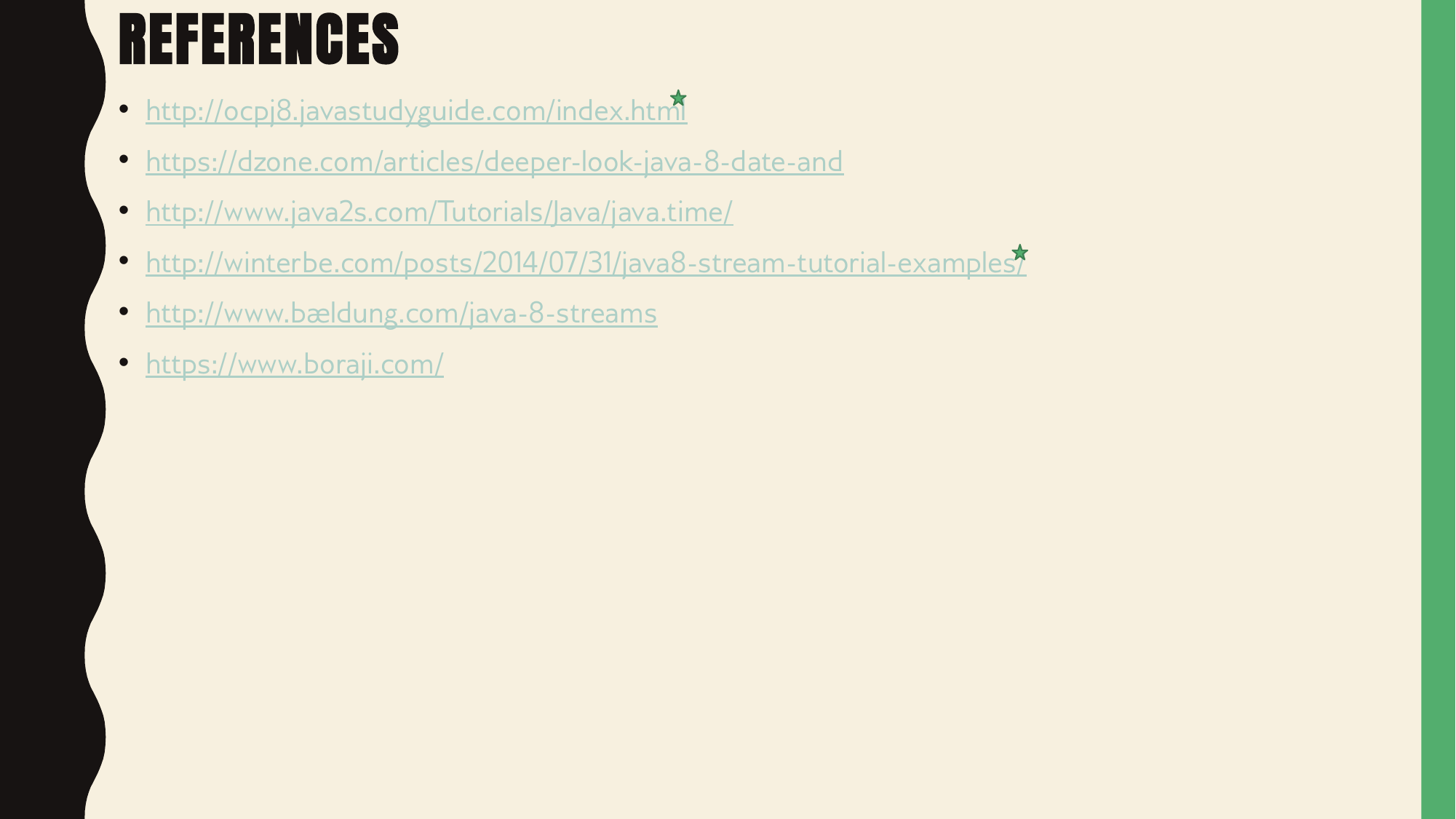

# References
http://ocpj8.javastudyguide.com/index.html
https://dzone.com/articles/deeper-look-java-8-date-and
http://www.java2s.com/Tutorials/Java/java.time/
http://winterbe.com/posts/2014/07/31/java8-stream-tutorial-examples/
http://www.baeldung.com/java-8-streams
https://www.boraji.com/